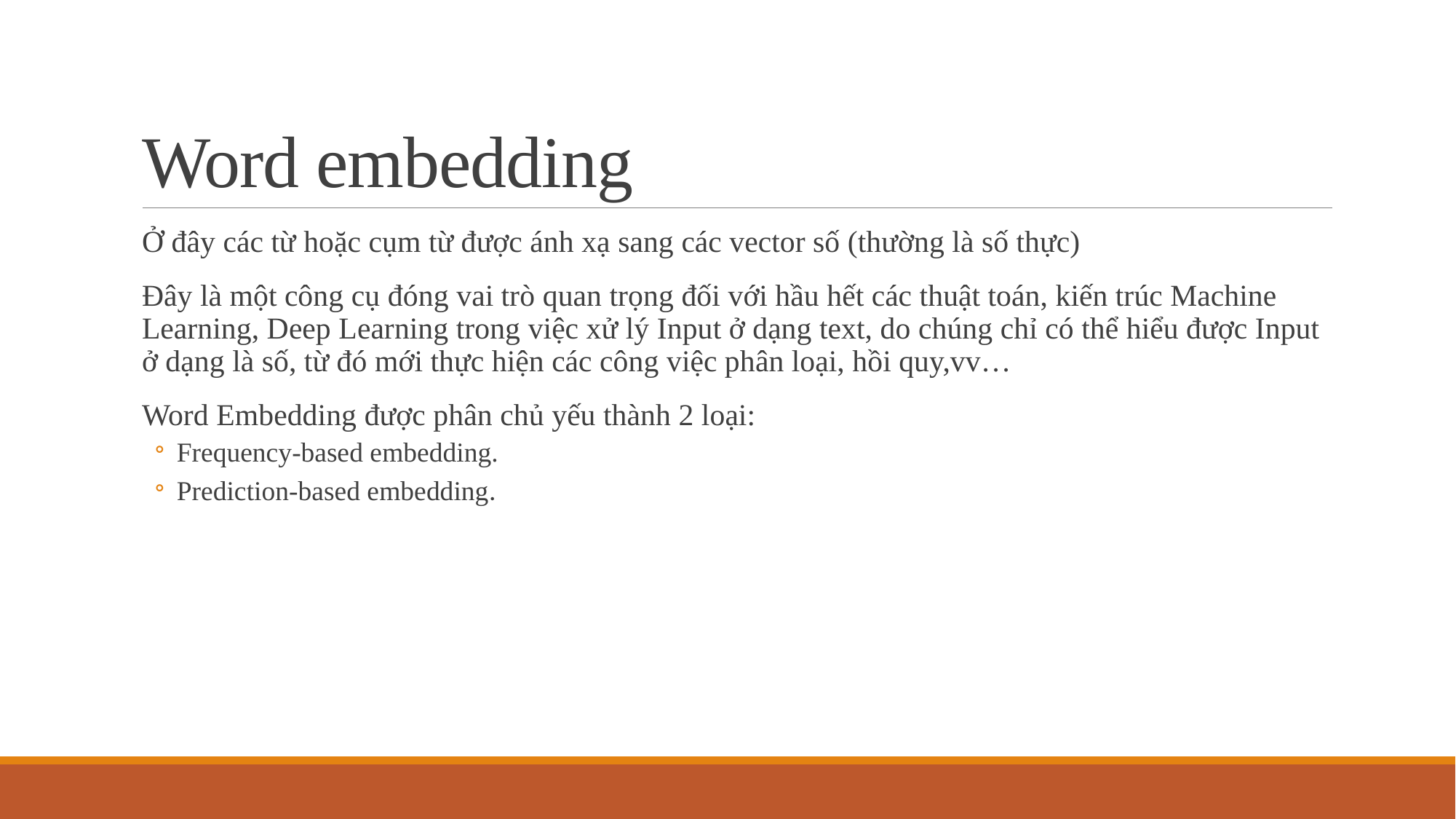

# Word embedding
Ở đây các từ hoặc cụm từ được ánh xạ sang các vector số (thường là số thực)
Đây là một công cụ đóng vai trò quan trọng đối với hầu hết các thuật toán, kiến trúc Machine Learning, Deep Learning trong việc xử lý Input ở dạng text, do chúng chỉ có thể hiểu được Input ở dạng là số, từ đó mới thực hiện các công việc phân loại, hồi quy,vv…
Word Embedding được phân chủ yếu thành 2 loại:
Frequency-based embedding.
Prediction-based embedding.